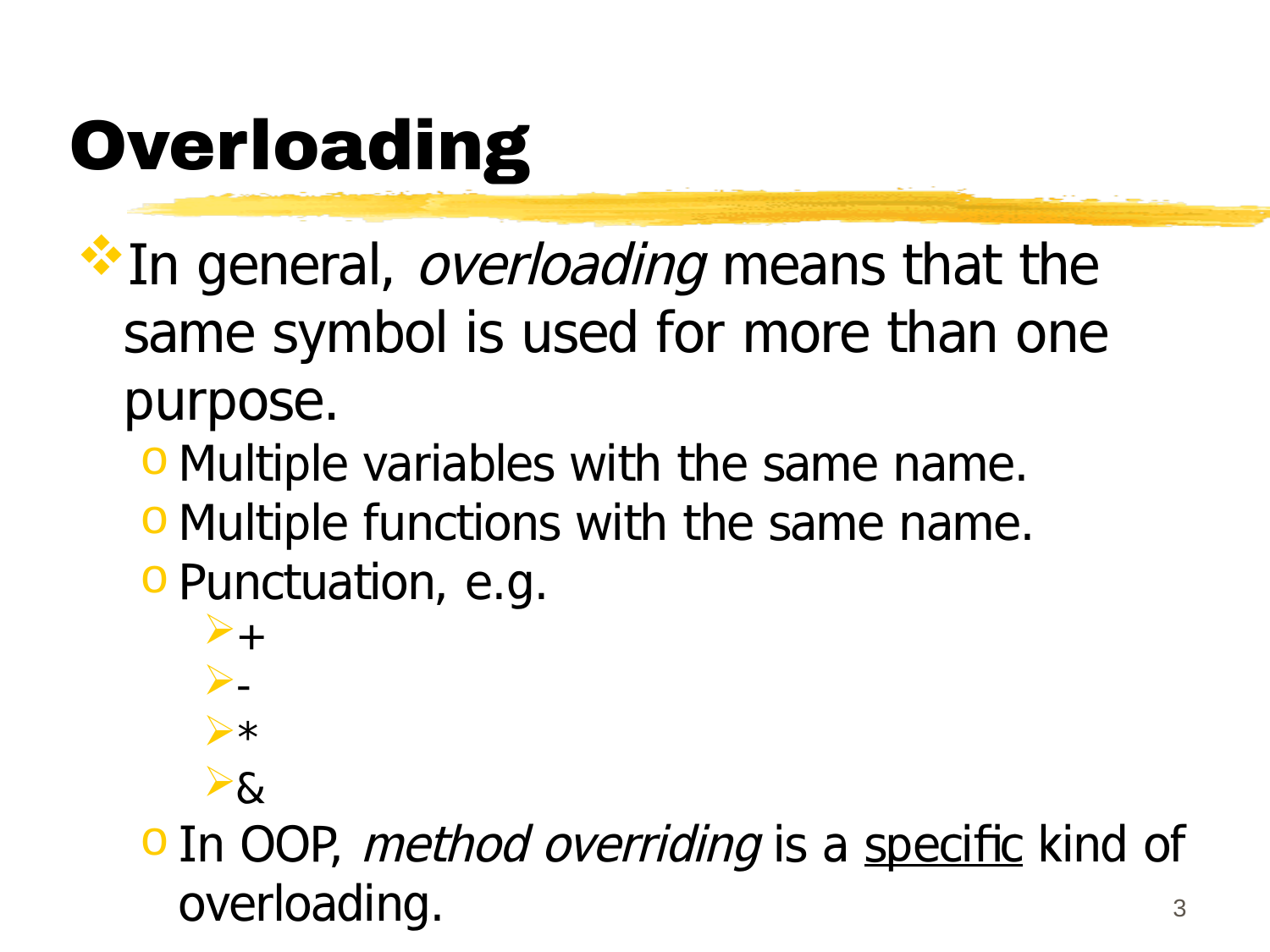

# Overloading
In general, overloading means that the same symbol is used for more than one purpose.
Multiple variables with the same name.
Multiple functions with the same name.
Punctuation, e.g.
+
-
*
&
In OOP, method overriding is a specific kind of overloading.

3